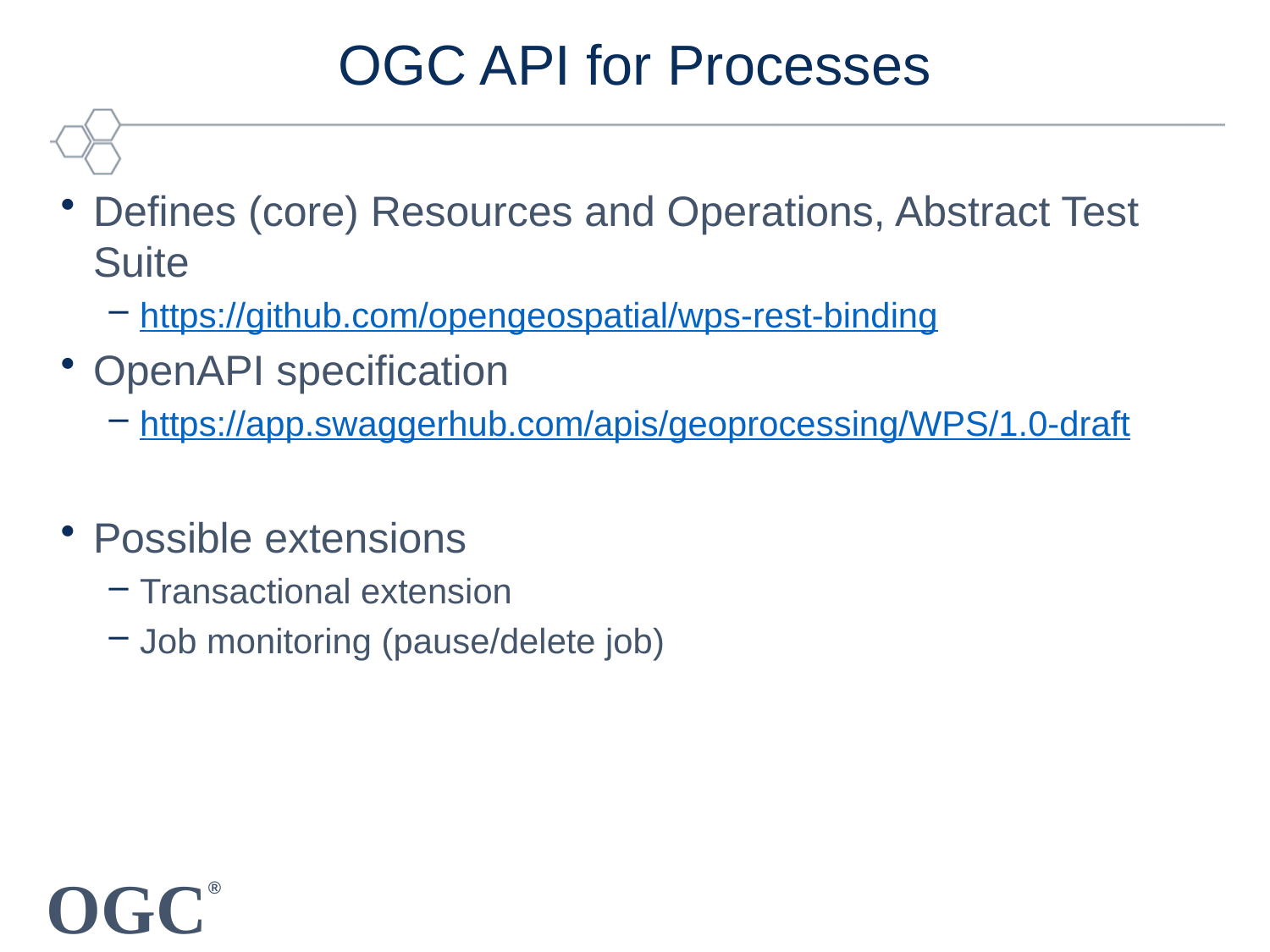

# OGC API for Processes
Defines (core) Resources and Operations, Abstract Test Suite
https://github.com/opengeospatial/wps-rest-binding
OpenAPI specification
https://app.swaggerhub.com/apis/geoprocessing/WPS/1.0-draft

Possible extensions
Transactional extension
Job monitoring (pause/delete job)